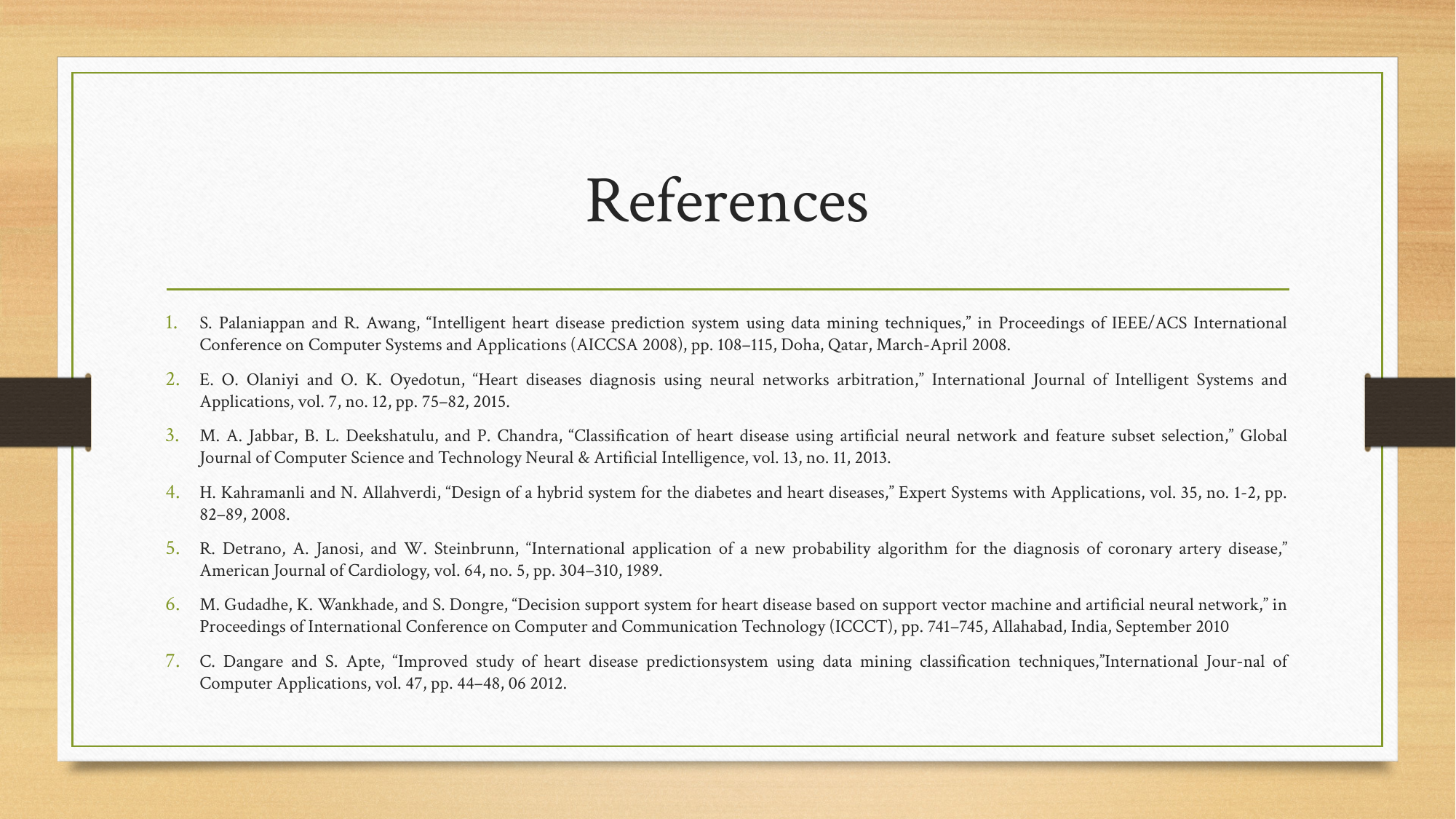

# References
S. Palaniappan and R. Awang, “Intelligent heart disease prediction system using data mining techniques,” in Proceedings of IEEE/ACS International Conference on Computer Systems and Applications (AICCSA 2008), pp. 108–115, Doha, Qatar, March-April 2008.
E. O. Olaniyi and O. K. Oyedotun, “Heart diseases diagnosis using neural networks arbitration,” International Journal of Intelligent Systems and Applications, vol. 7, no. 12, pp. 75–82, 2015.
M. A. Jabbar, B. L. Deekshatulu, and P. Chandra, “Classification of heart disease using artificial neural network and feature subset selection,” Global Journal of Computer Science and Technology Neural & Artificial Intelligence, vol. 13, no. 11, 2013.
H. Kahramanli and N. Allahverdi, “Design of a hybrid system for the diabetes and heart diseases,” Expert Systems with Applications, vol. 35, no. 1-2, pp. 82–89, 2008.
R. Detrano, A. Janosi, and W. Steinbrunn, “International application of a new probability algorithm for the diagnosis of coronary artery disease,” American Journal of Cardiology, vol. 64, no. 5, pp. 304–310, 1989.
M. Gudadhe, K. Wankhade, and S. Dongre, “Decision support system for heart disease based on support vector machine and artificial neural network,” in Proceedings of International Conference on Computer and Communication Technology (ICCCT), pp. 741–745, Allahabad, India, September 2010
C. Dangare and S. Apte, “Improved study of heart disease predictionsystem using data mining classification techniques,”International Jour-nal of Computer Applications, vol. 47, pp. 44–48, 06 2012.